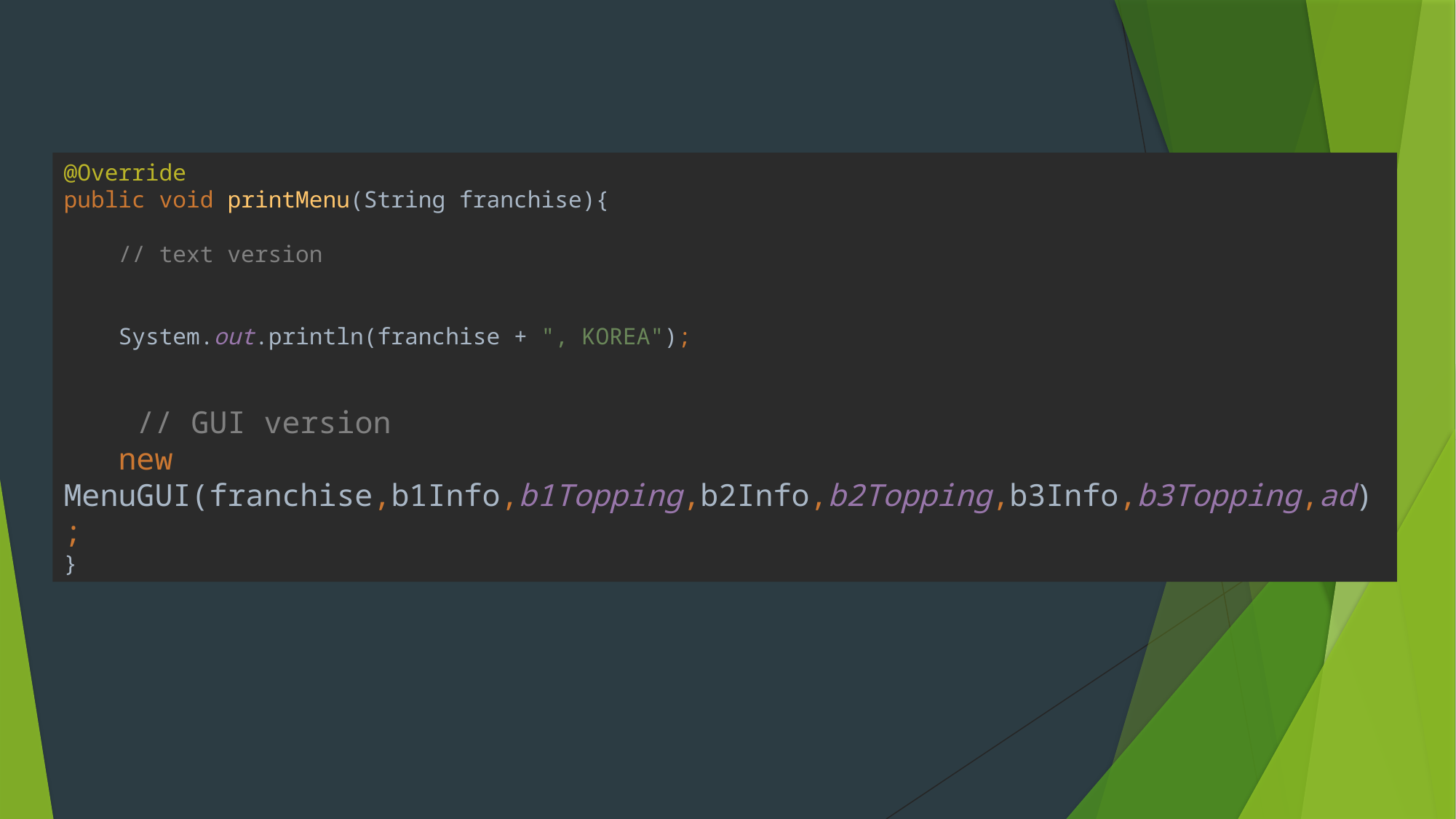

@Override
public void printMenu(String franchise){
    // text version
    String b1Info=b1Name + " / " + "W" +b1PriceDiscount +" (Was:" + b1Price+") / "+ b1Cal + "Kcal";
    String b2Info=b2Name + " / " + "W" +b2PriceDiscount +" (Was:" +b2Price+")  / "+ b2Cal + "Kcal";
    String b3Info=b3Name + " / " + "W" +b3PriceDiscount +" (Was:" + b3Price+") / "+ b3Cal + "Kcal";
    System.out.println(franchise + ", KOREA");
    System.out.println();
    System.out.println(ad);
    System.out.println();
    System.out.println(b1Info);
    System.out.println("["+b1Topping+"]");
    System.out.println();
    System.out.println(b2Info);
    System.out.println("["+b2Topping+"]");
    System.out.println();
    System.out.println(b3Info);
    System.out.println("["+b3Topping+"]");
    System.out.println();
    // GUI version
   new MenuGUI(franchise,b1Info,b1Topping,b2Info,b2Topping,b3Info,b3Topping,ad);
}
@Override
public void printMenu(String franchise){
    // text version
    System.out.println(franchise + ", KOREA");
    // GUI version
   new MenuGUI(franchise,b1Info,b1Topping,b2Info,b2Topping,b3Info,b3Topping,ad);
}